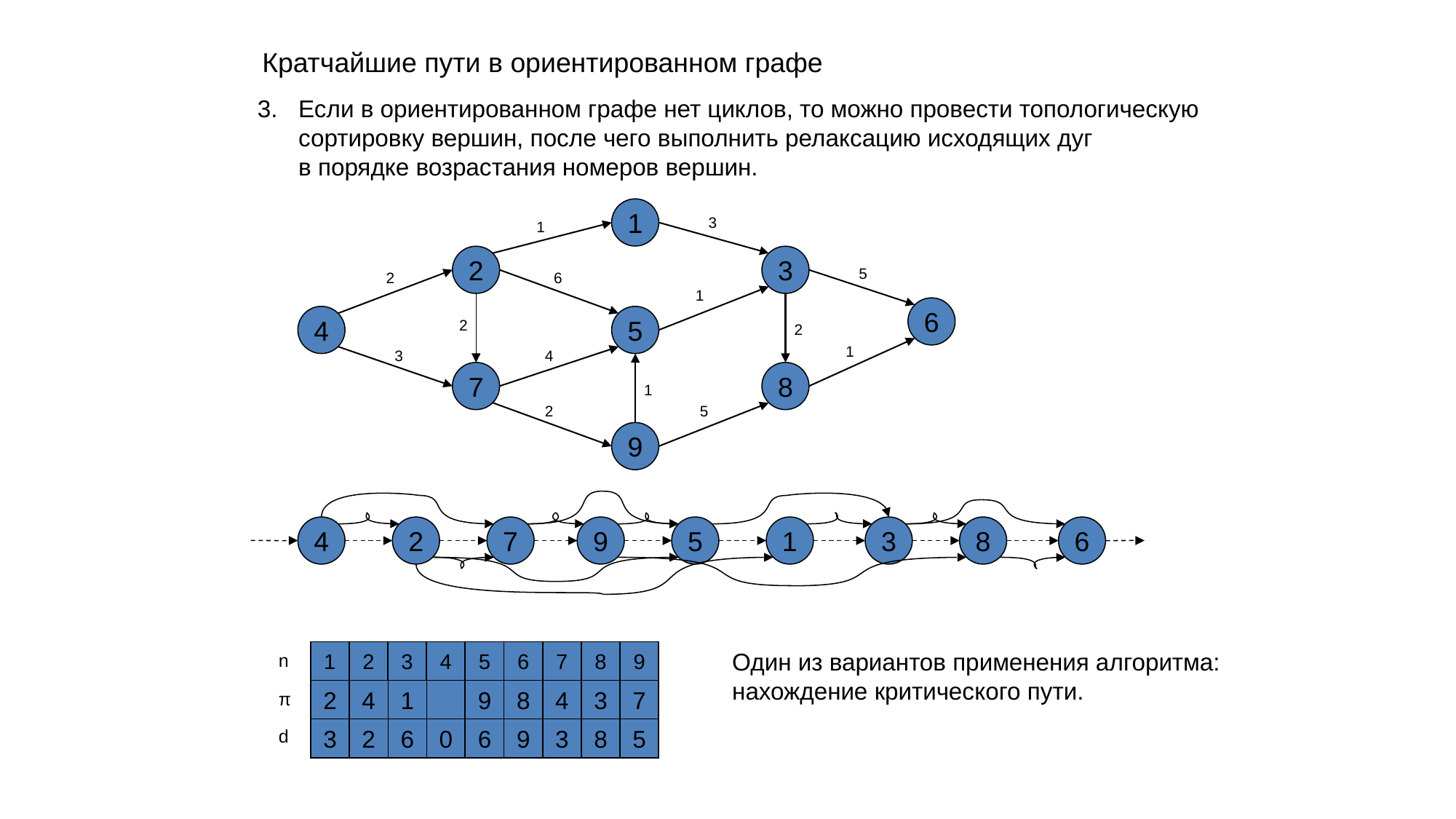

Кратчайшие пути в ориентированном графе
Если в ориентированном графе нет циклов, то можно провести топологическую
сортировку вершин, после чего выполнить релаксацию исходящих дуг
в порядке возрастания номеров вершин.
1
3
1
2
3
5
2
6
1
6
4
5
2
2
1
3
4
7
8
1
2
5
9
4
2
7
9
5
1
3
8
6
Один из вариантов применения алгоритма:
нахождение критического пути.
1
2
3
4
5
6
7
8
9
n

π
d
∞
∞
∞
0
∞
∞
∞
∞
∞
2
4
5
1
2
7
9
3
8
4
9
3
7
3
2
7
6
8
7
6
11
9
3
10
8
5